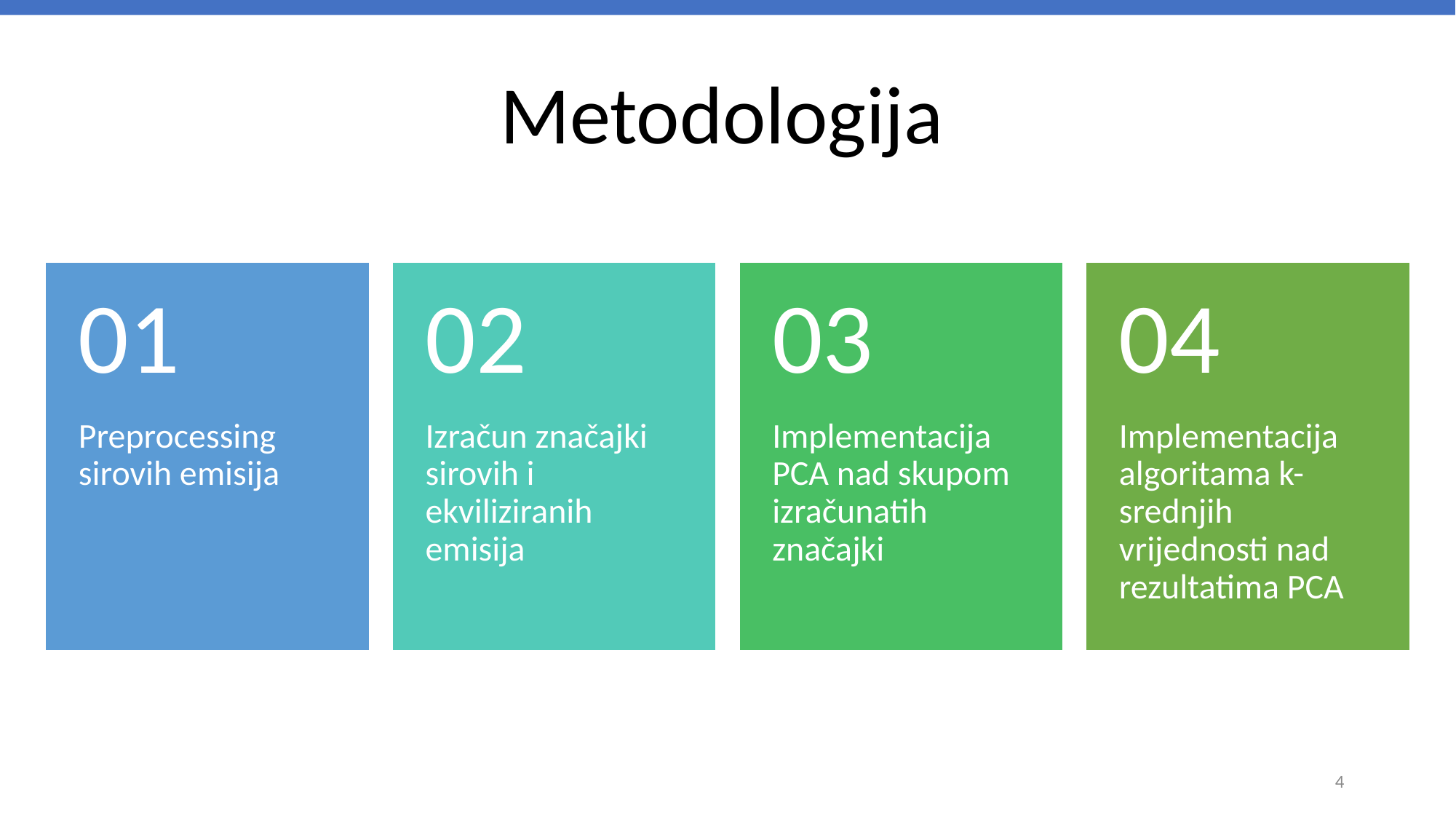

# Metodologija
Preprocessing sirovih emisija
01
Izračun značajki sirovih i ekviliziranih emisija
02
Implementacija PCA nad skupom izračunatih značajki
03
Implementacija algoritama k-srednjih vrijednosti nad rezultatima PCA
04
4